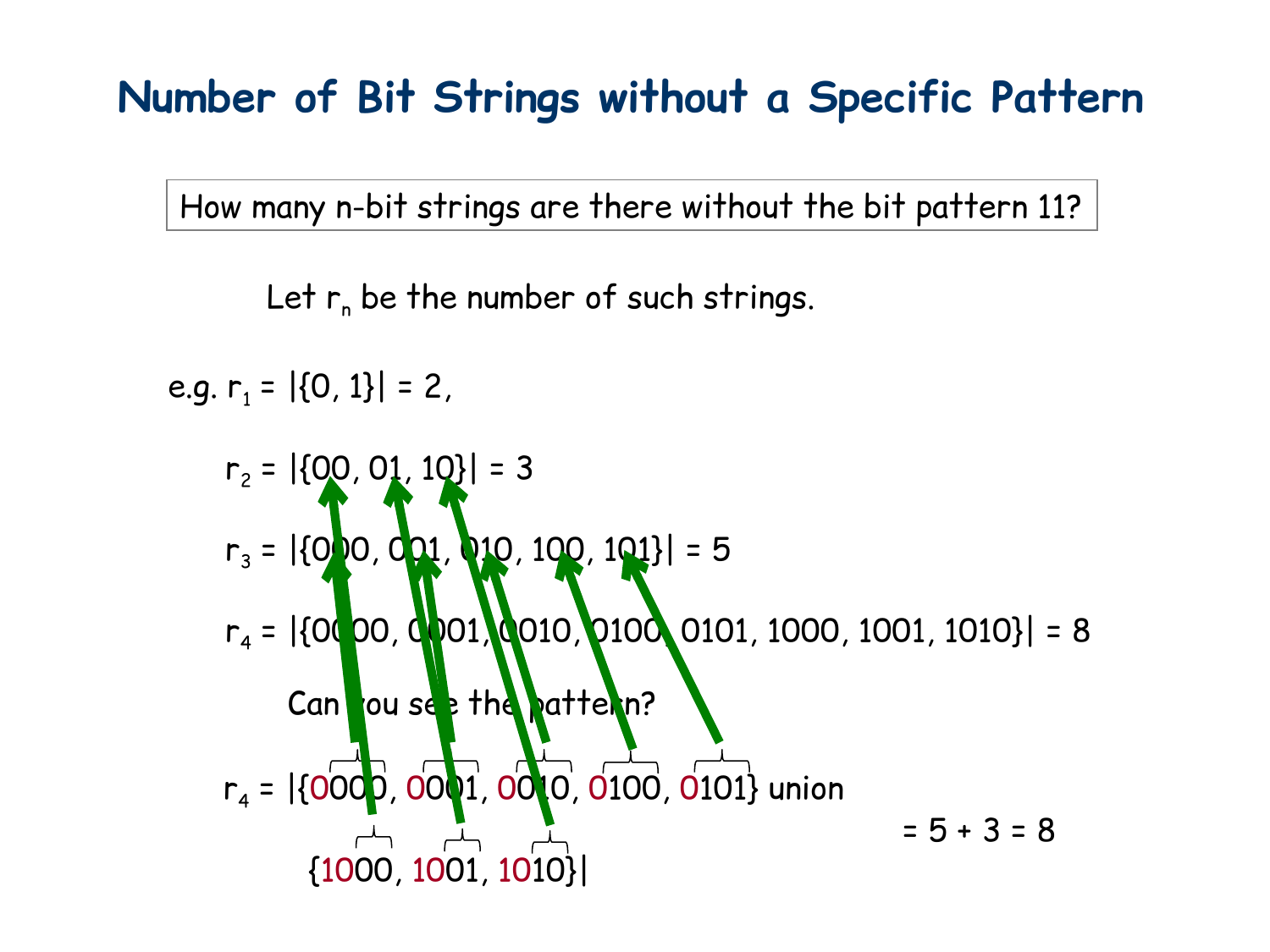

Number of Bit Strings without a Specific Pattern
How many n-bit strings are there without the bit pattern 11?
Let rn be the number of such strings.
e.g. r1 = |{0, 1}| = 2,

      r2 = |{00, 01, 10}| = 3

      r3 = |{000, 001, 010, 100, 101}| = 5

      r4 = |{0000, 0001, 0010, 0100, 0101, 1000, 1001, 1010}| = 8

Can you see the pattern?
 r4 = |{0000, 0001, 0010, 0100, 0101} union

          {1000, 1001, 1010}|
= 5 + 3 = 8